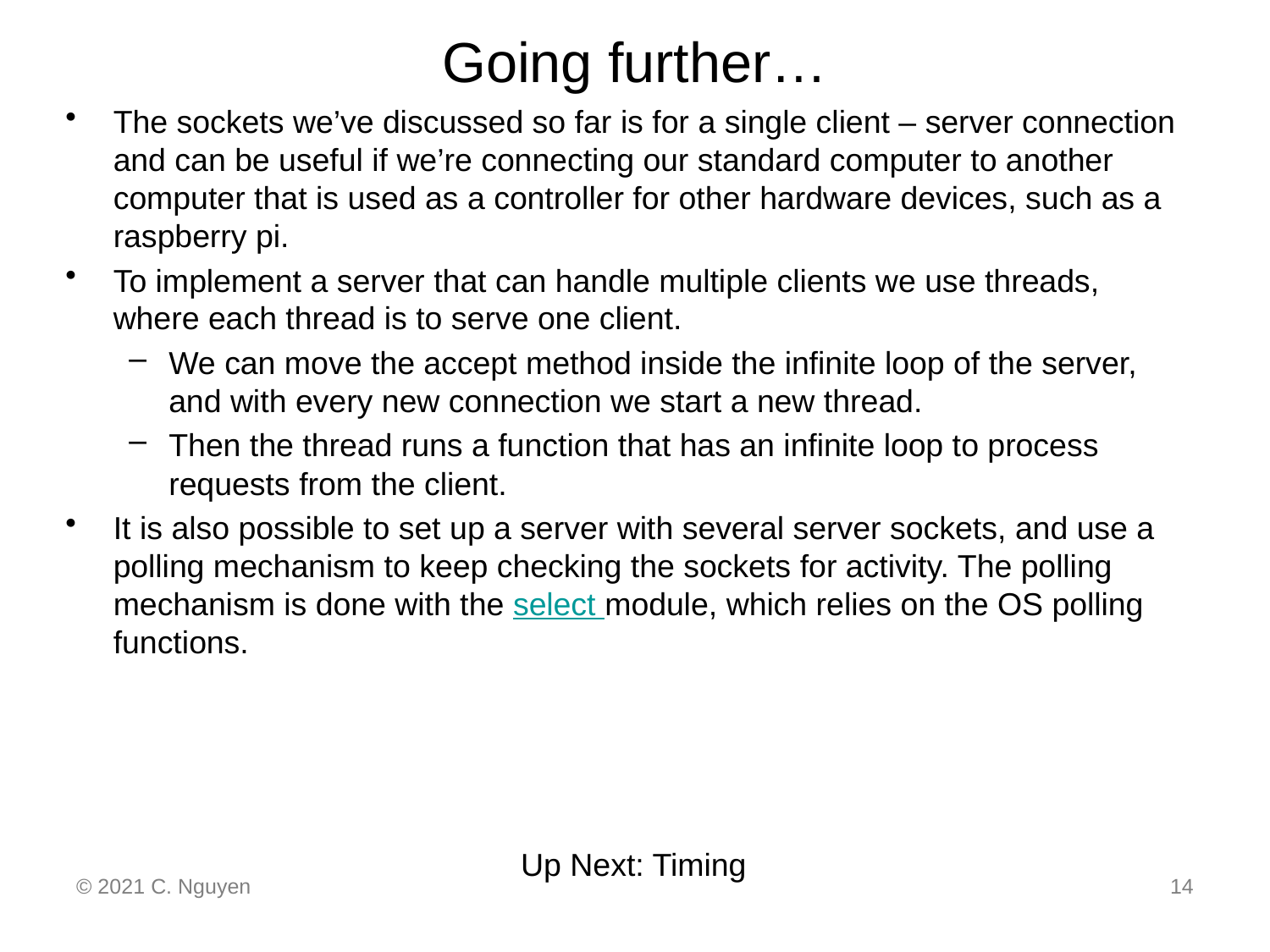

# Going further…
The sockets we’ve discussed so far is for a single client – server connection and can be useful if we’re connecting our standard computer to another computer that is used as a controller for other hardware devices, such as a raspberry pi.
To implement a server that can handle multiple clients we use threads, where each thread is to serve one client.
We can move the accept method inside the infinite loop of the server, and with every new connection we start a new thread.
Then the thread runs a function that has an infinite loop to process requests from the client.
It is also possible to set up a server with several server sockets, and use a polling mechanism to keep checking the sockets for activity. The polling mechanism is done with the select module, which relies on the OS polling functions.

				   Up Next: Timing

© 2021 C. Nguyen
14